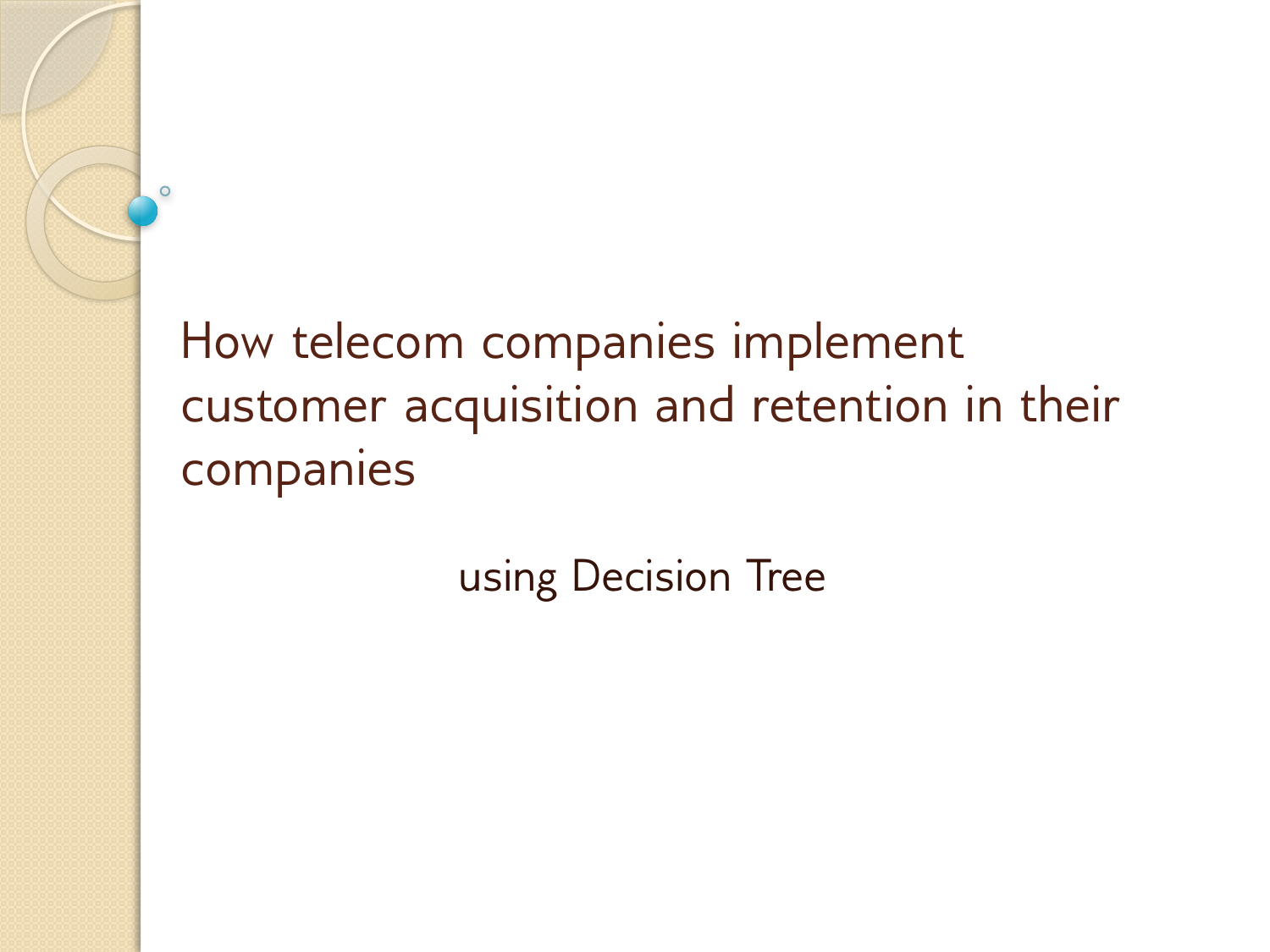

# How telecom companies implement customer acquisition and retention in their companies
		using Decision Tree